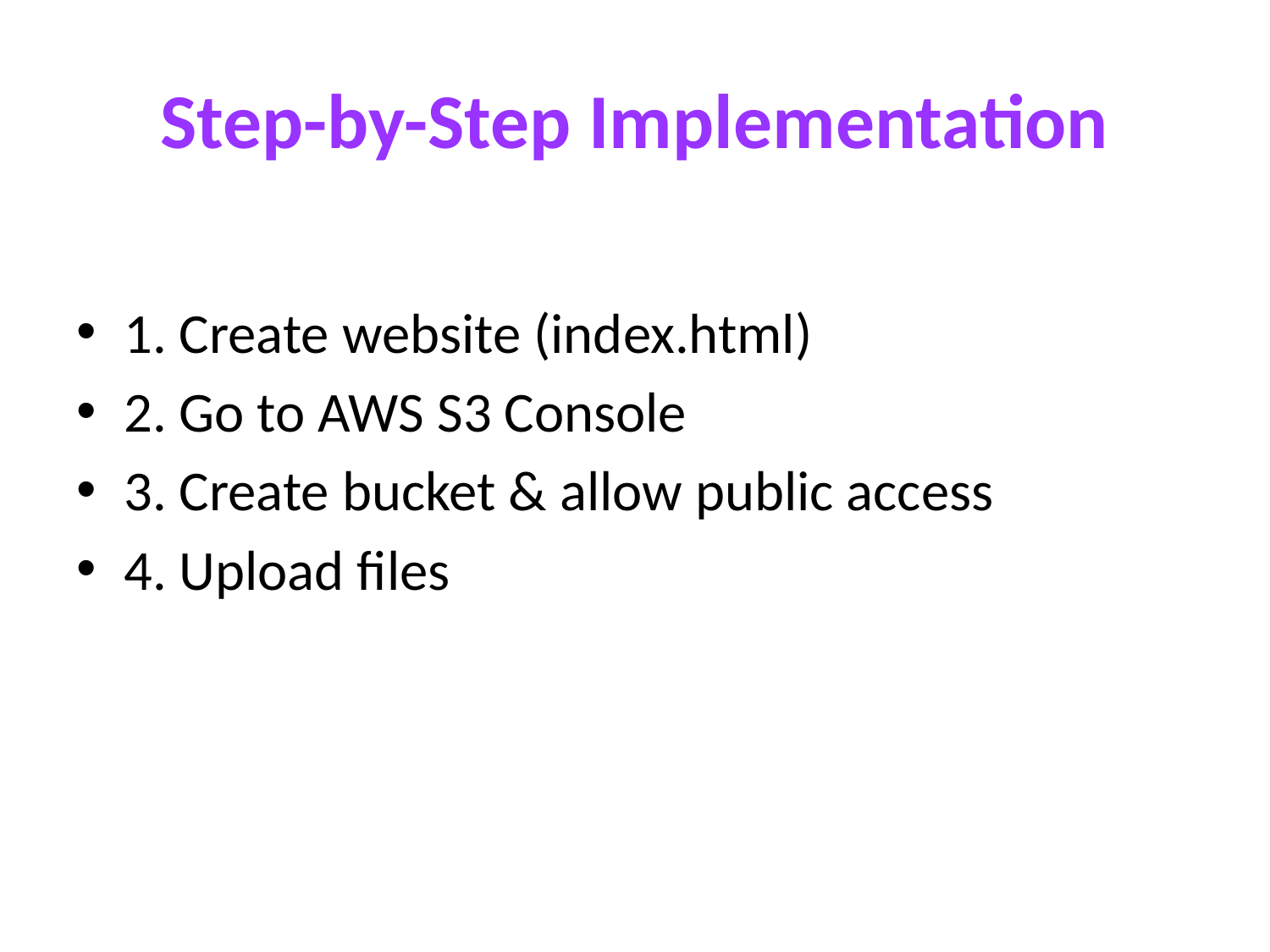

# Step-by-Step Implementation
1. Create website (index.html)
2. Go to AWS S3 Console
3. Create bucket & allow public access
4. Upload files